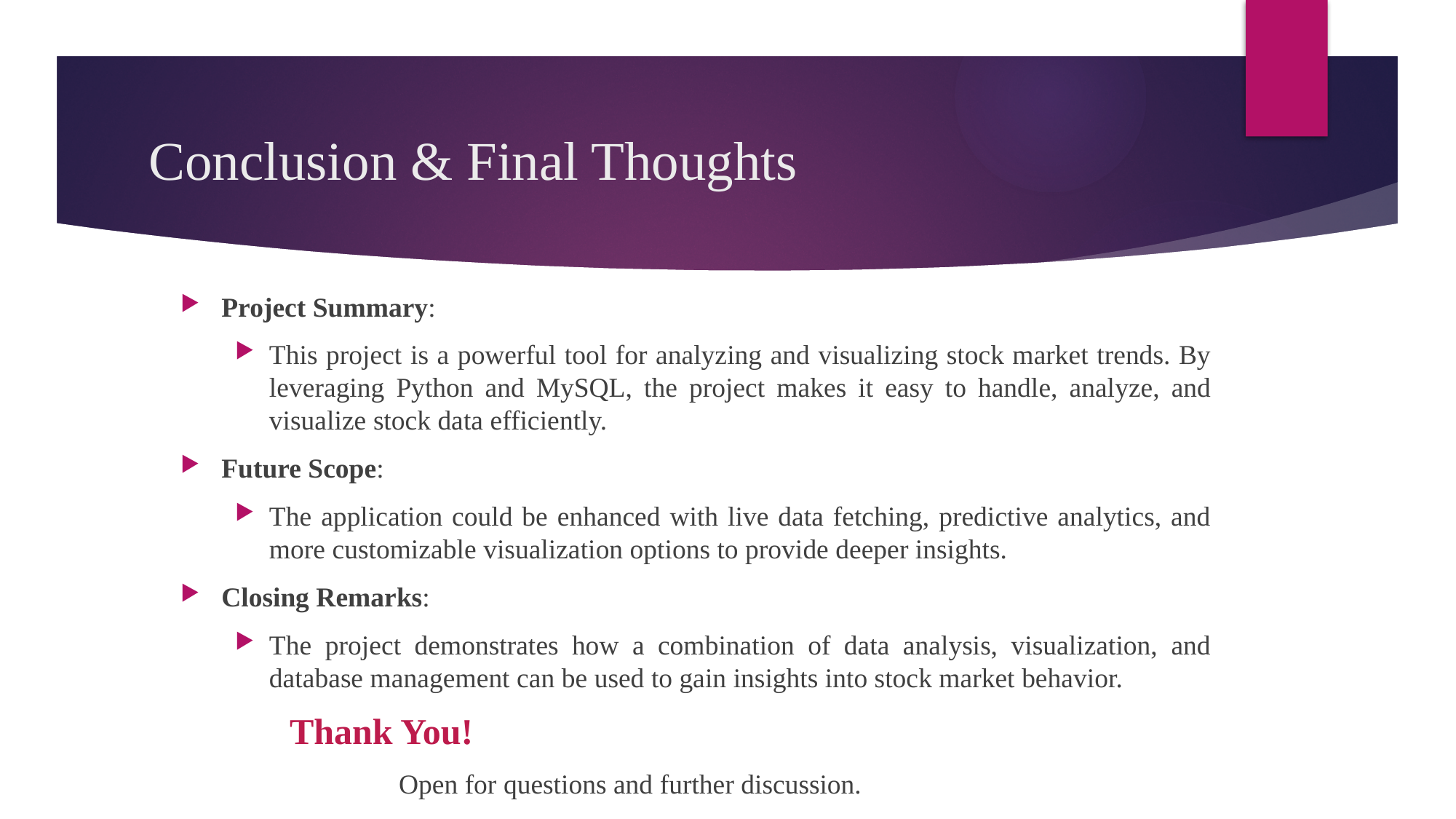

# Conclusion & Final Thoughts
Project Summary:
This project is a powerful tool for analyzing and visualizing stock market trends. By leveraging Python and MySQL, the project makes it easy to handle, analyze, and visualize stock data efficiently.
Future Scope:
The application could be enhanced with live data fetching, predictive analytics, and more customizable visualization options to provide deeper insights.
Closing Remarks:
The project demonstrates how a combination of data analysis, visualization, and database management can be used to gain insights into stock market behavior.
	Thank You!
		Open for questions and further discussion.